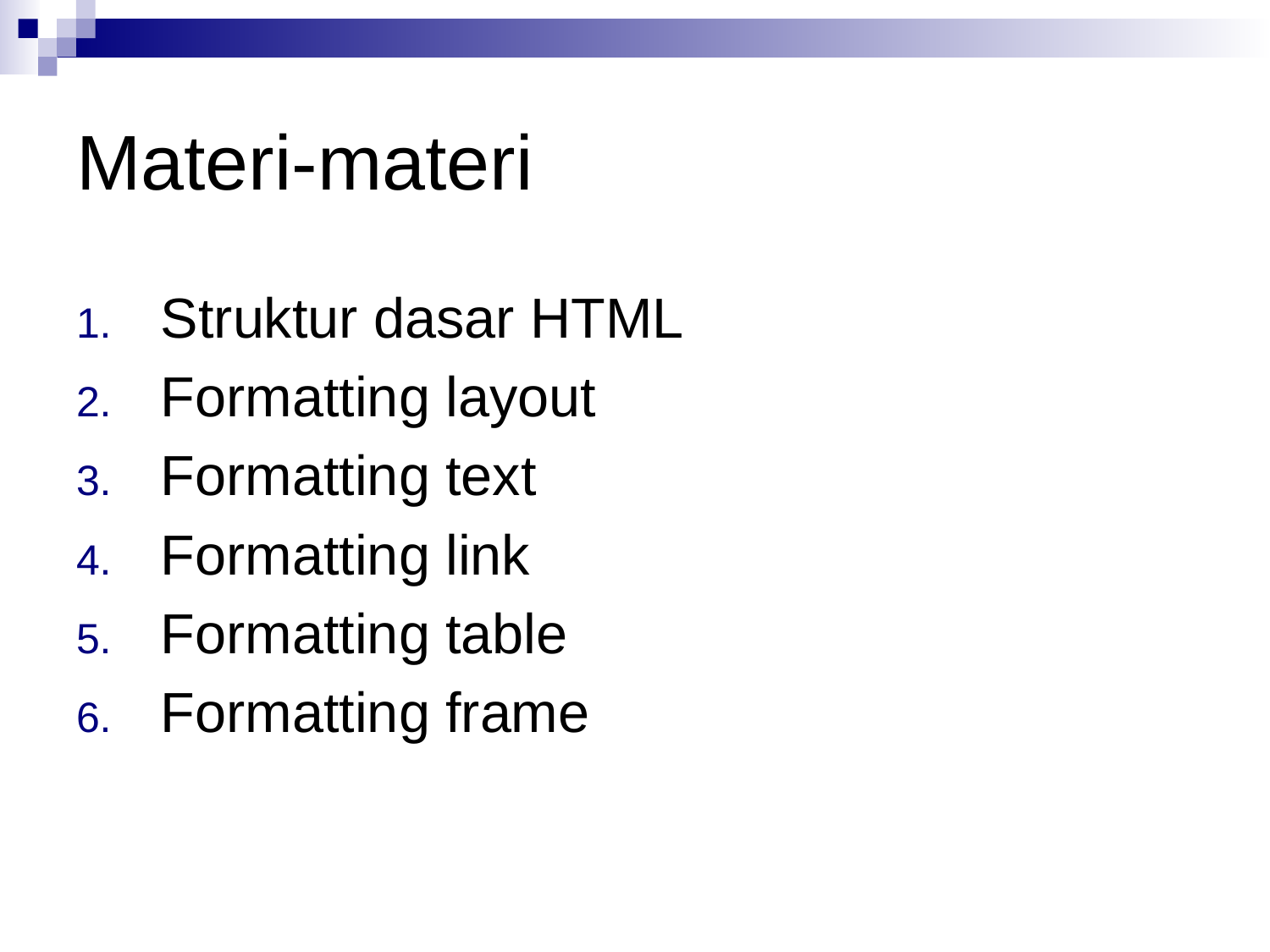

# Materi-materi
Struktur dasar HTML
Formatting layout
Formatting text
Formatting link
Formatting table
Formatting frame